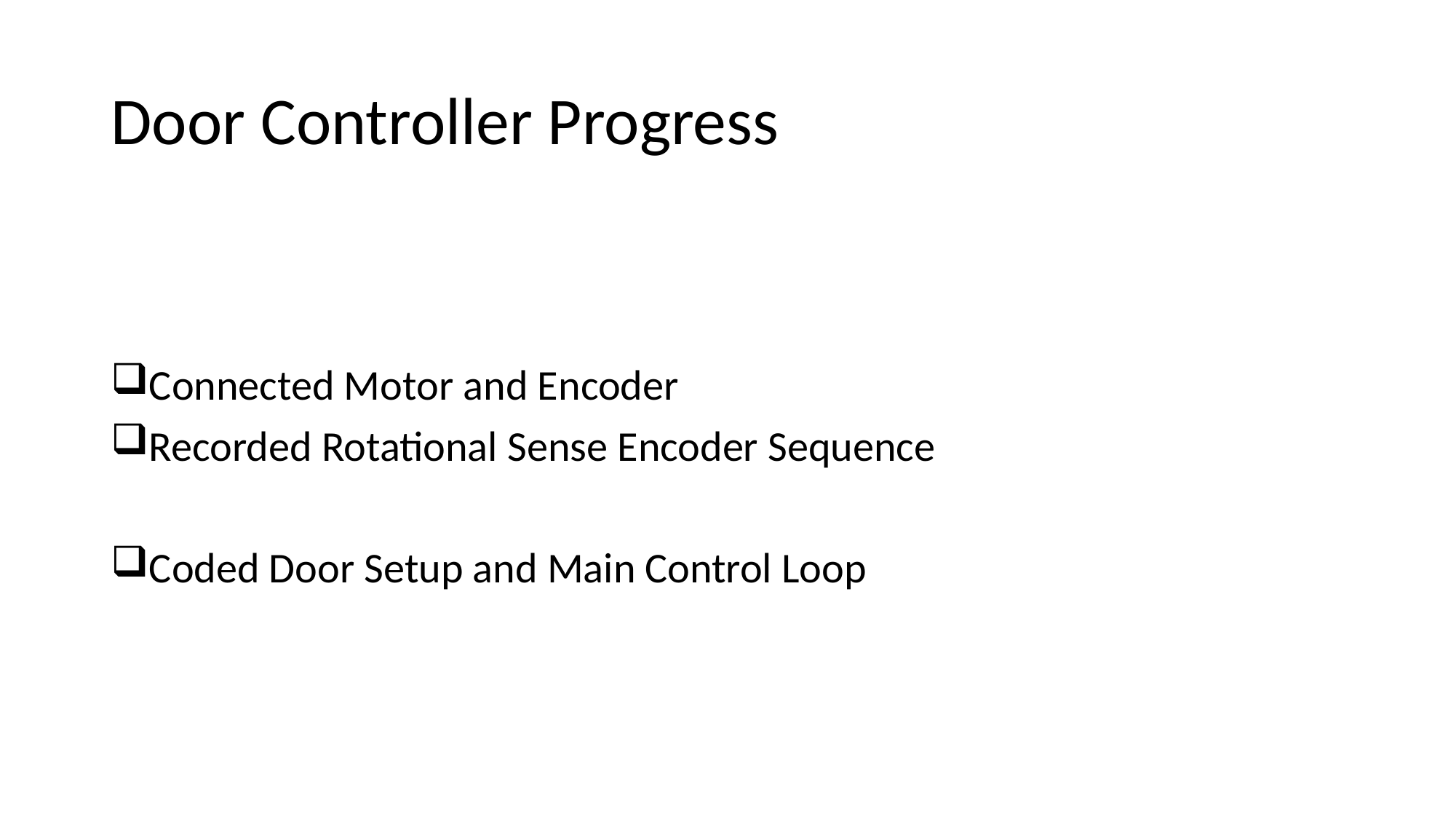

# Door Controller Progress
Connected Motor and Encoder
Recorded Rotational Sense Encoder Sequence

Coded Door Setup and Main Control Loop